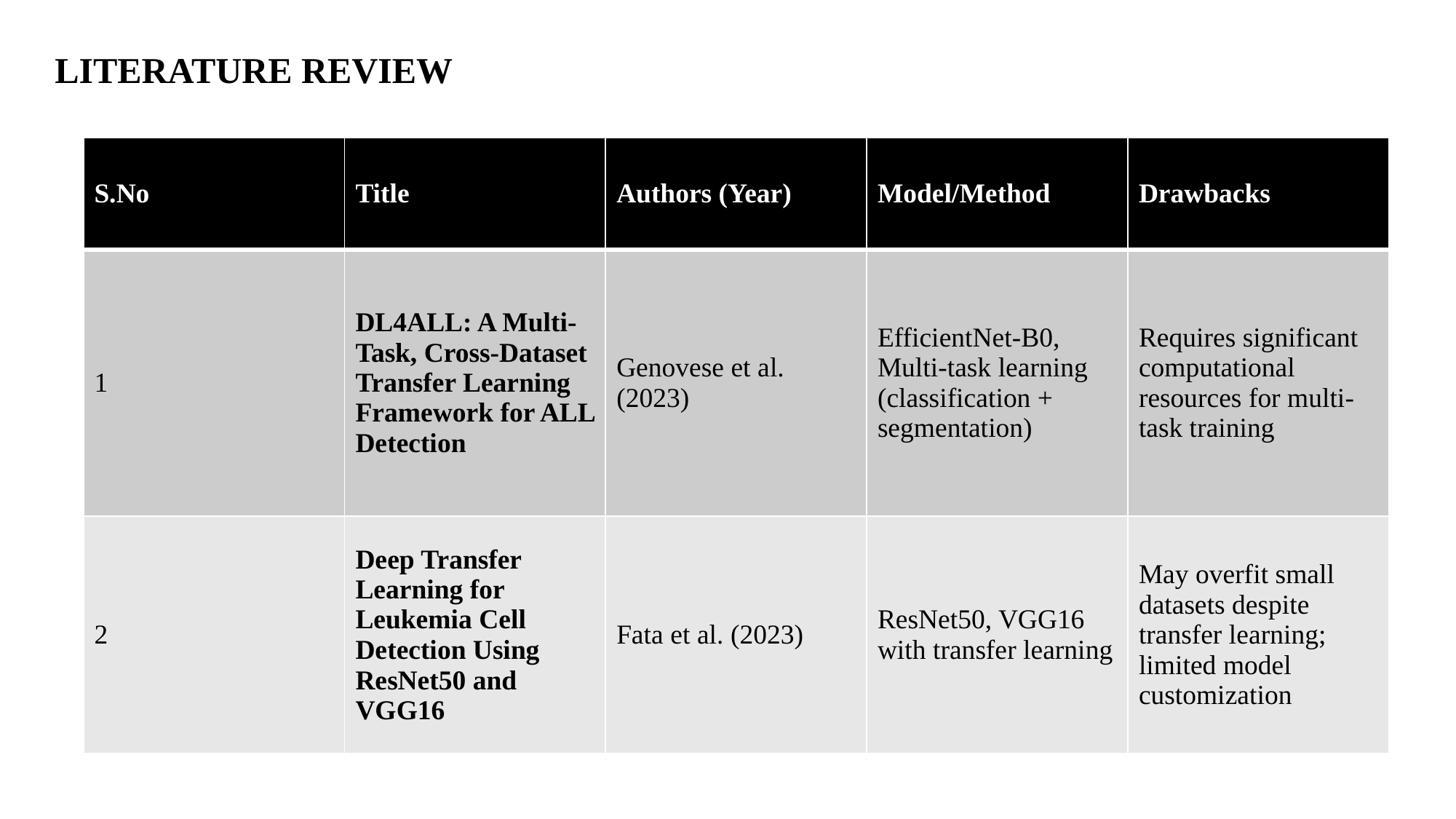

LITERATURE REVIEW
| S.No | Title | Authors (Year) | Model/Method | Drawbacks |
| --- | --- | --- | --- | --- |
| 1 | DL4ALL: A Multi-Task, Cross-Dataset Transfer Learning Framework for ALL Detection | Genovese et al. (2023) | EfficientNet-B0, Multi-task learning (classification + segmentation) | Requires significant computational resources for multi-task training |
| 2 | Deep Transfer Learning for Leukemia Cell Detection Using ResNet50 and VGG16 | Fata et al. (2023) | ResNet50, VGG16 with transfer learning | May overfit small datasets despite transfer learning; limited model customization |